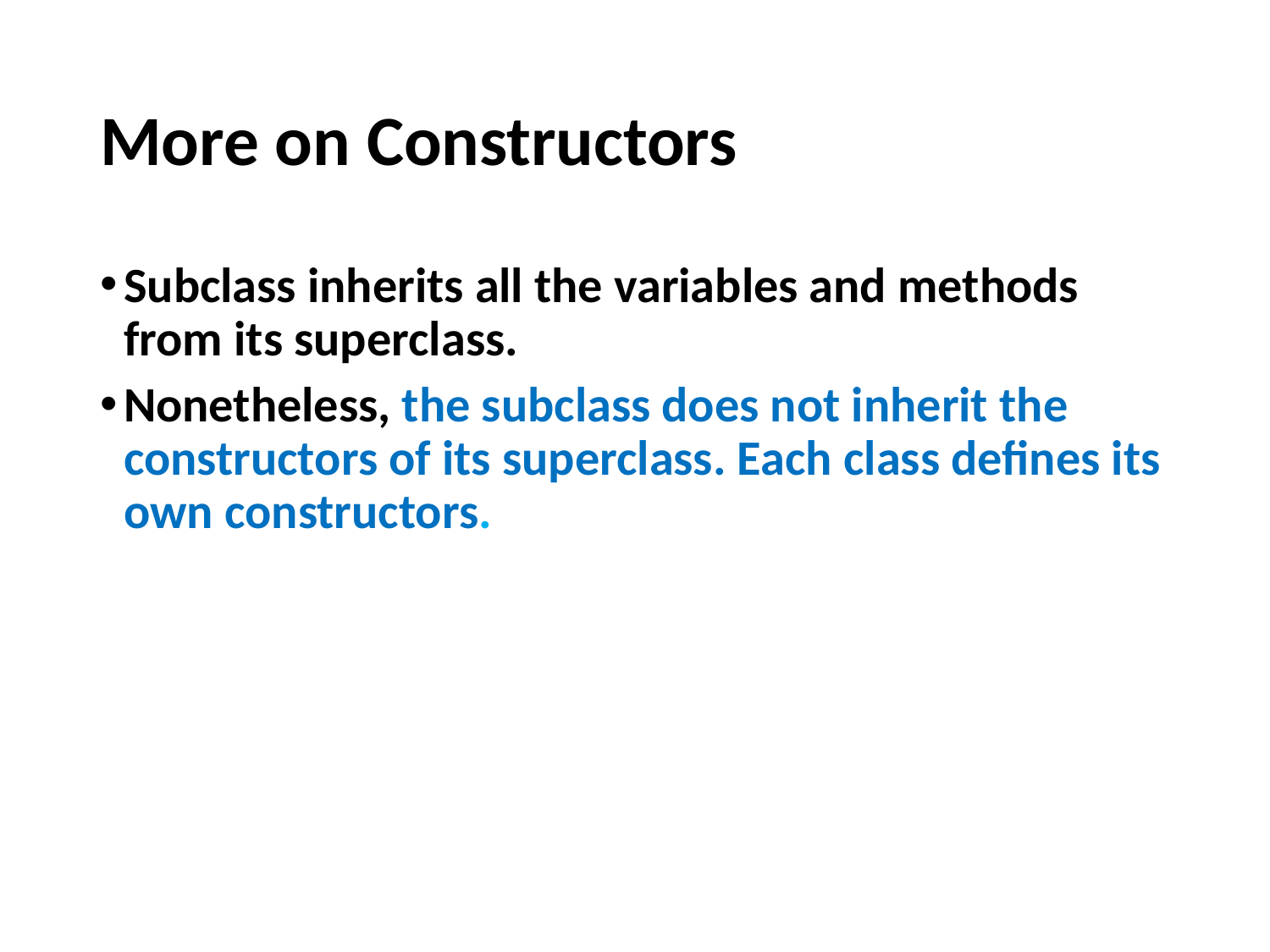

# More on Constructors
Subclass inherits all the variables and methods from its superclass.
Nonetheless, the subclass does not inherit the constructors of its superclass. Each class defines its own constructors.